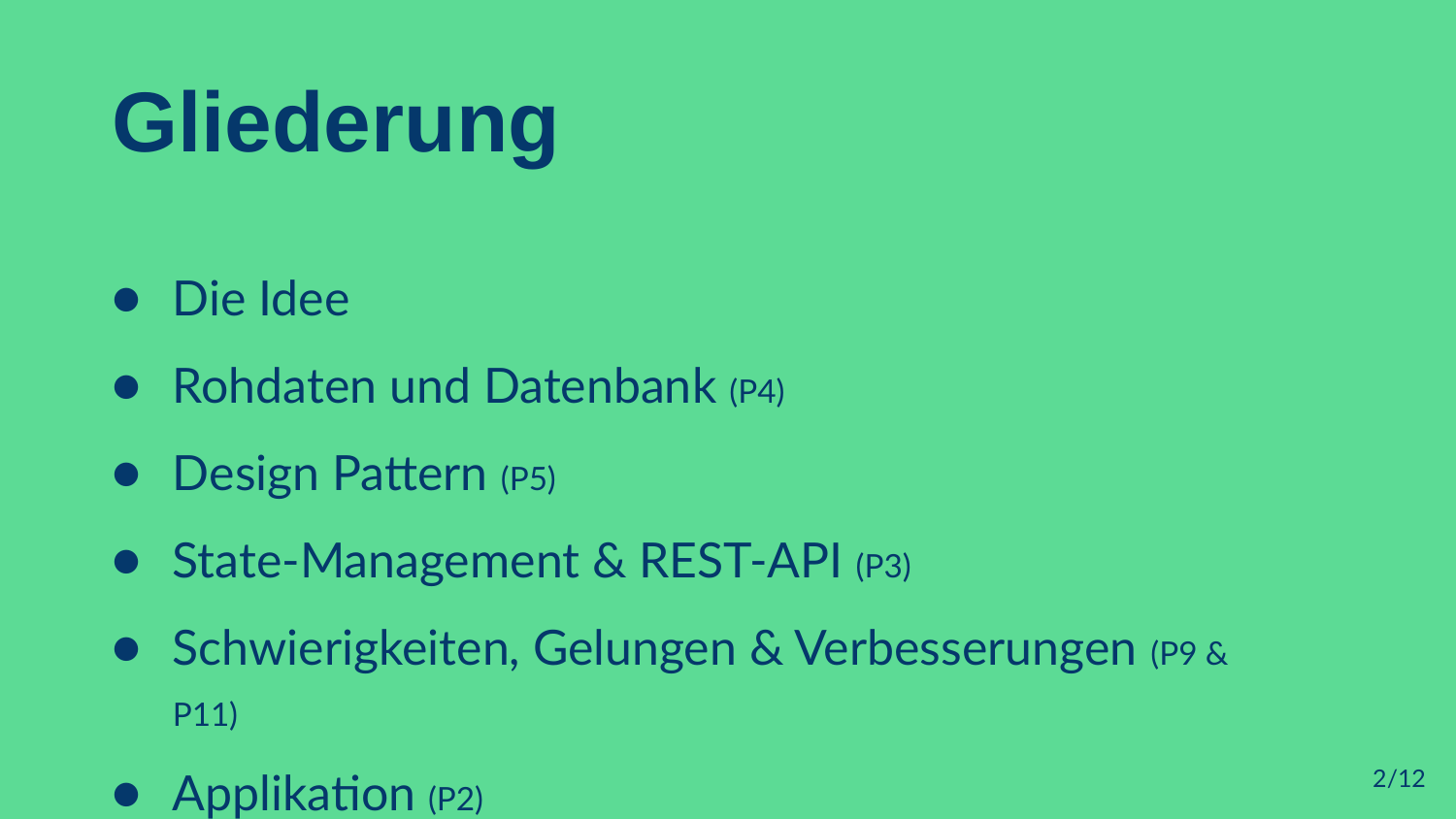

Gliederung
Die Idee
Rohdaten und Datenbank (P4)
Design Pattern (P5)
State-Management & REST-API (P3)
Schwierigkeiten, Gelungen & Verbesserungen (P9 & P11)
Applikation (P2)
2/12